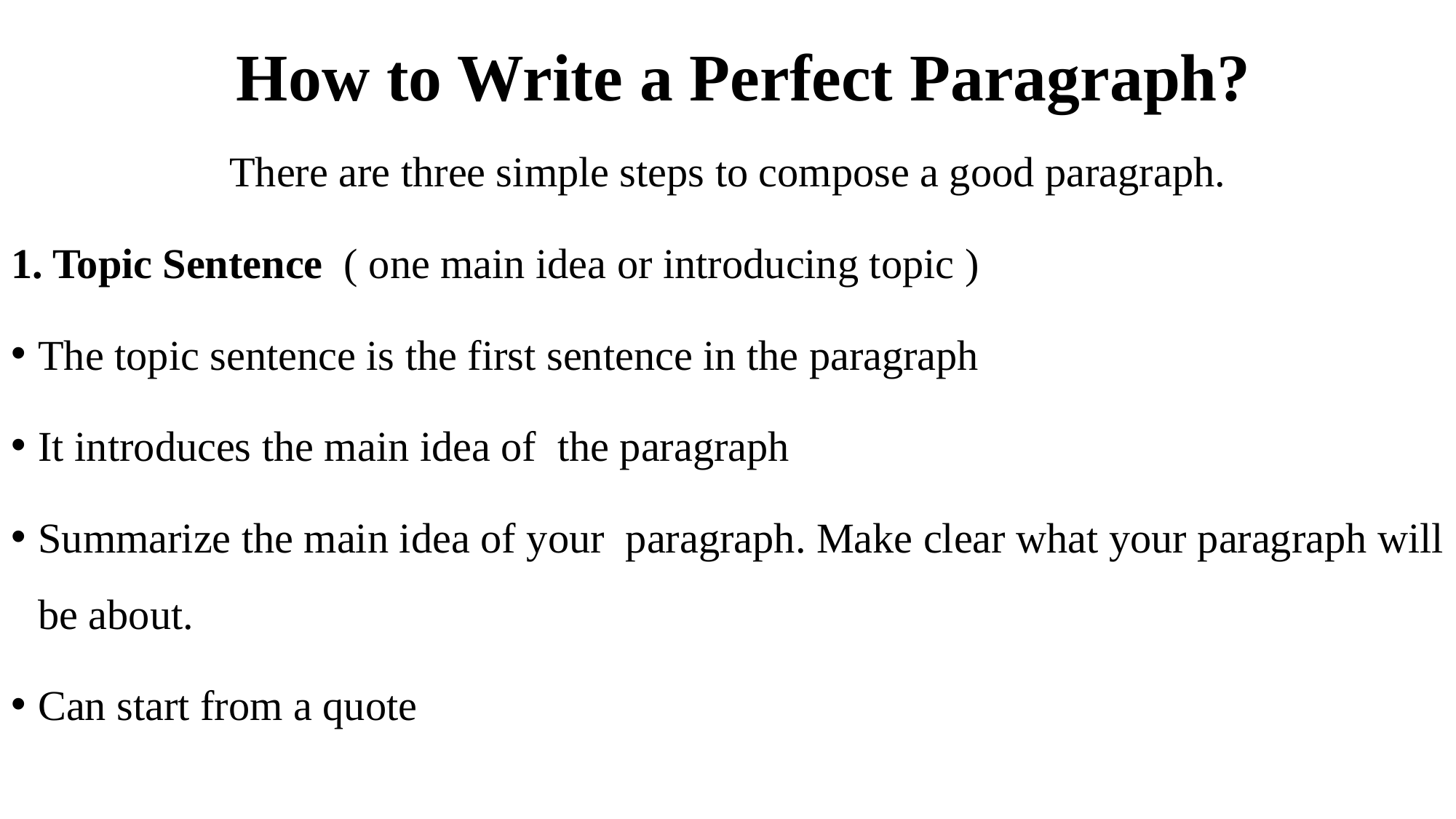

# How to Write a Perfect Paragraph?
There are three simple steps to compose a good paragraph.
1. Topic Sentence  ( one main idea or introducing topic )
The topic sentence is the first sentence in the paragraph
It introduces the main idea of  the paragraph
Summarize the main idea of your  paragraph. Make clear what your paragraph will be about.
Can start from a quote